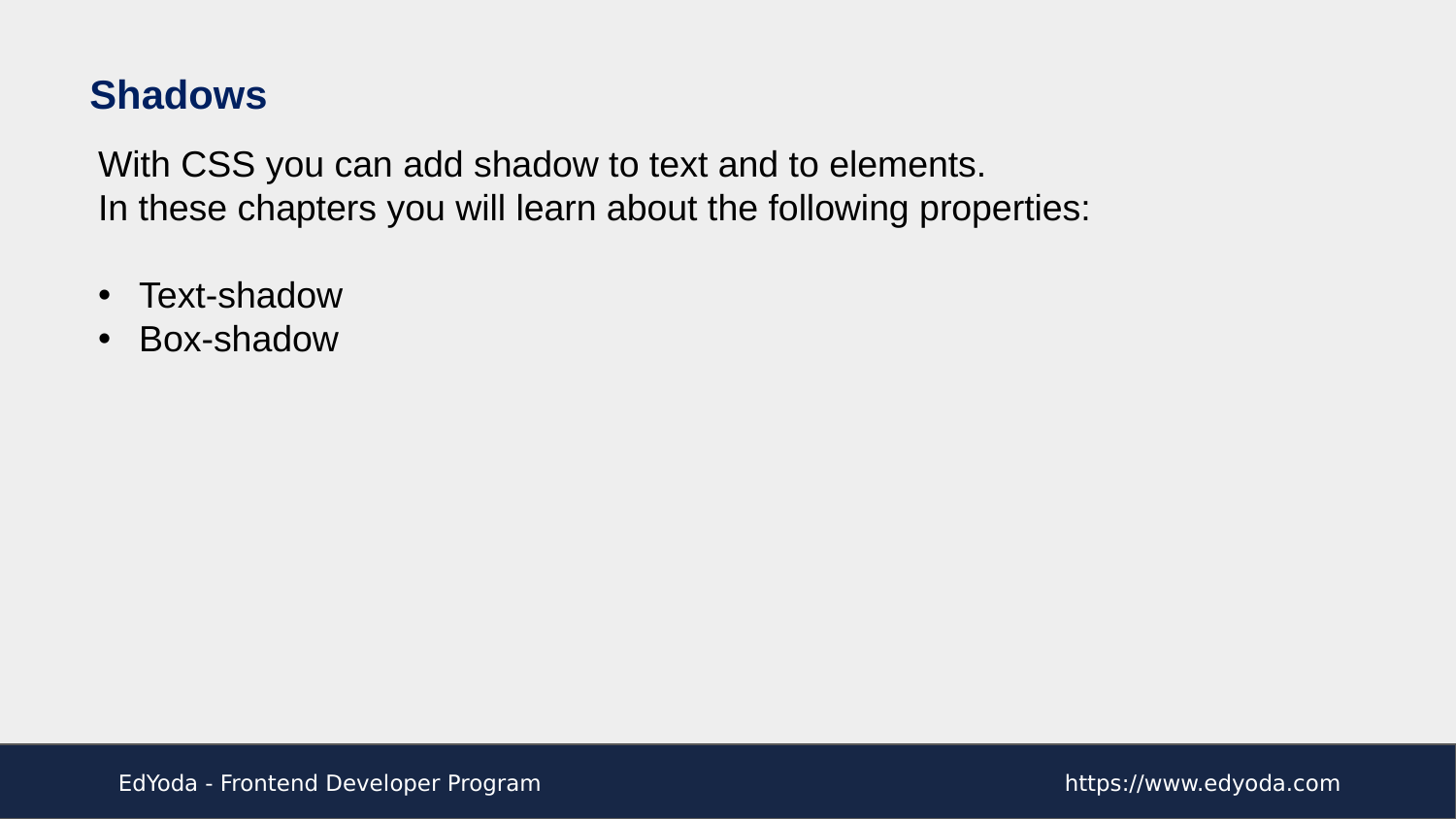

# Shadows
With CSS you can add shadow to text and to elements.
In these chapters you will learn about the following properties:

Text-shadow
Box-shadow

EdYoda - Frontend Developer Program
https://www.edyoda.com